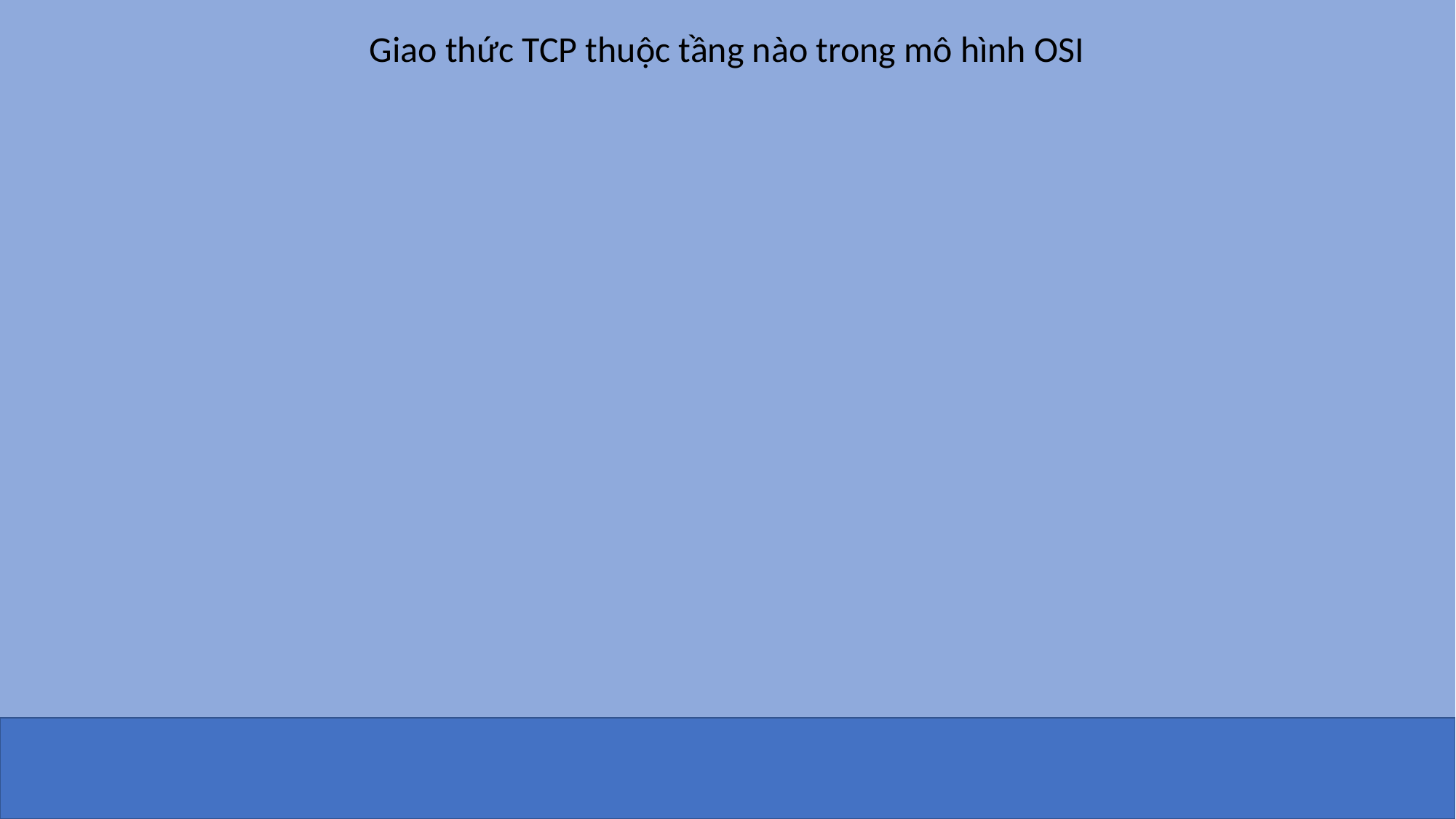

Giao thức TCP thuộc tầng nào trong mô hình OSI
TRANSPORT